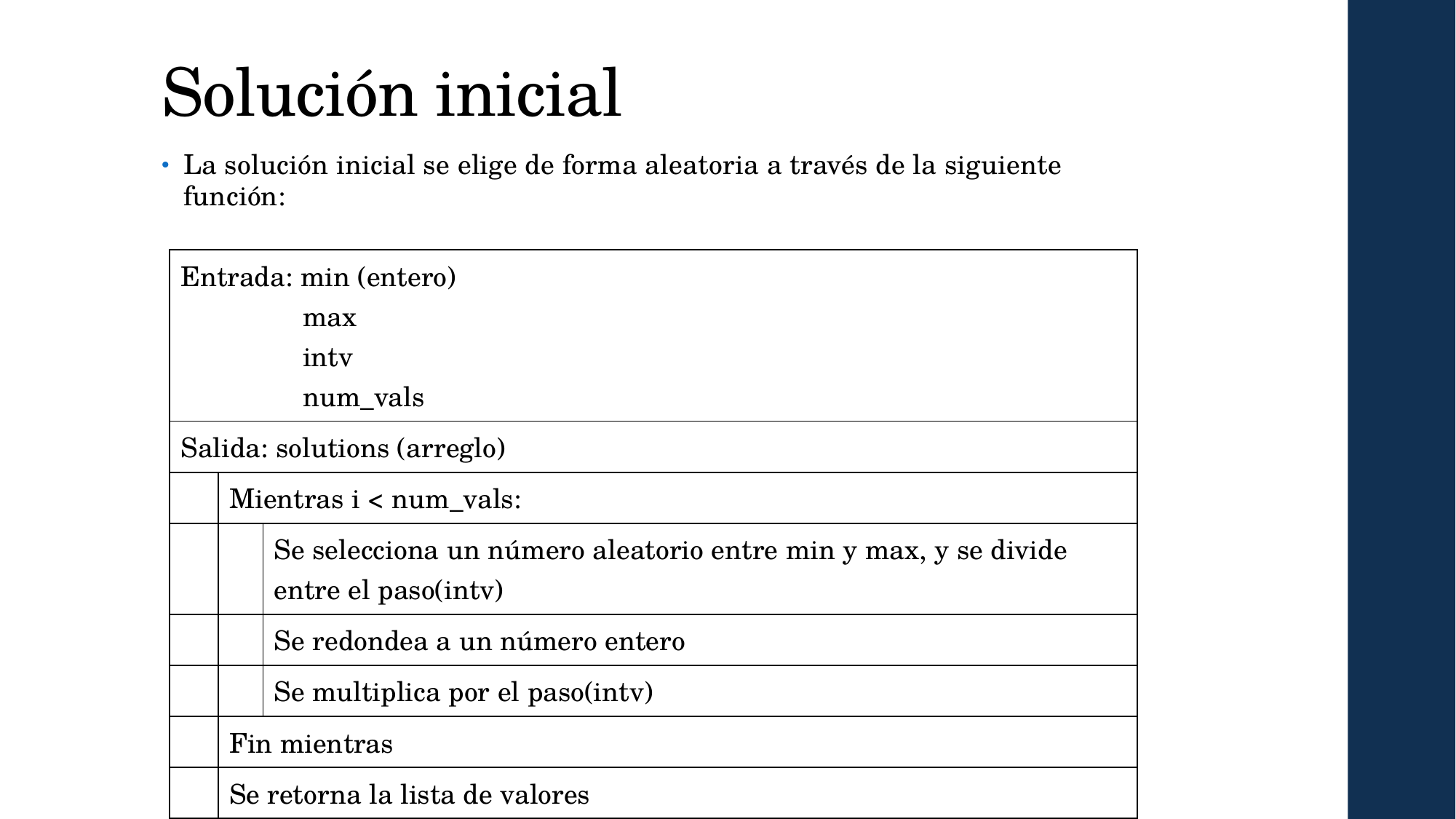

# Solución inicial
La solución inicial se elige de forma aleatoria a través de la siguiente función:

| Entrada: min (entero) max intv num\_vals |  |  |
| --- | --- | --- |
| Salida: solutions (arreglo) |  |  |
|  | Mientras i < num\_vals: |  |
|  |  | Se selecciona un número aleatorio entre min y max, y se divide entre el paso(intv) |
|  |  | Se redondea a un número entero |
|  |  | Se multiplica por el paso(intv) |
|  | Fin mientras |  |
|  | Se retorna la lista de valores |  |